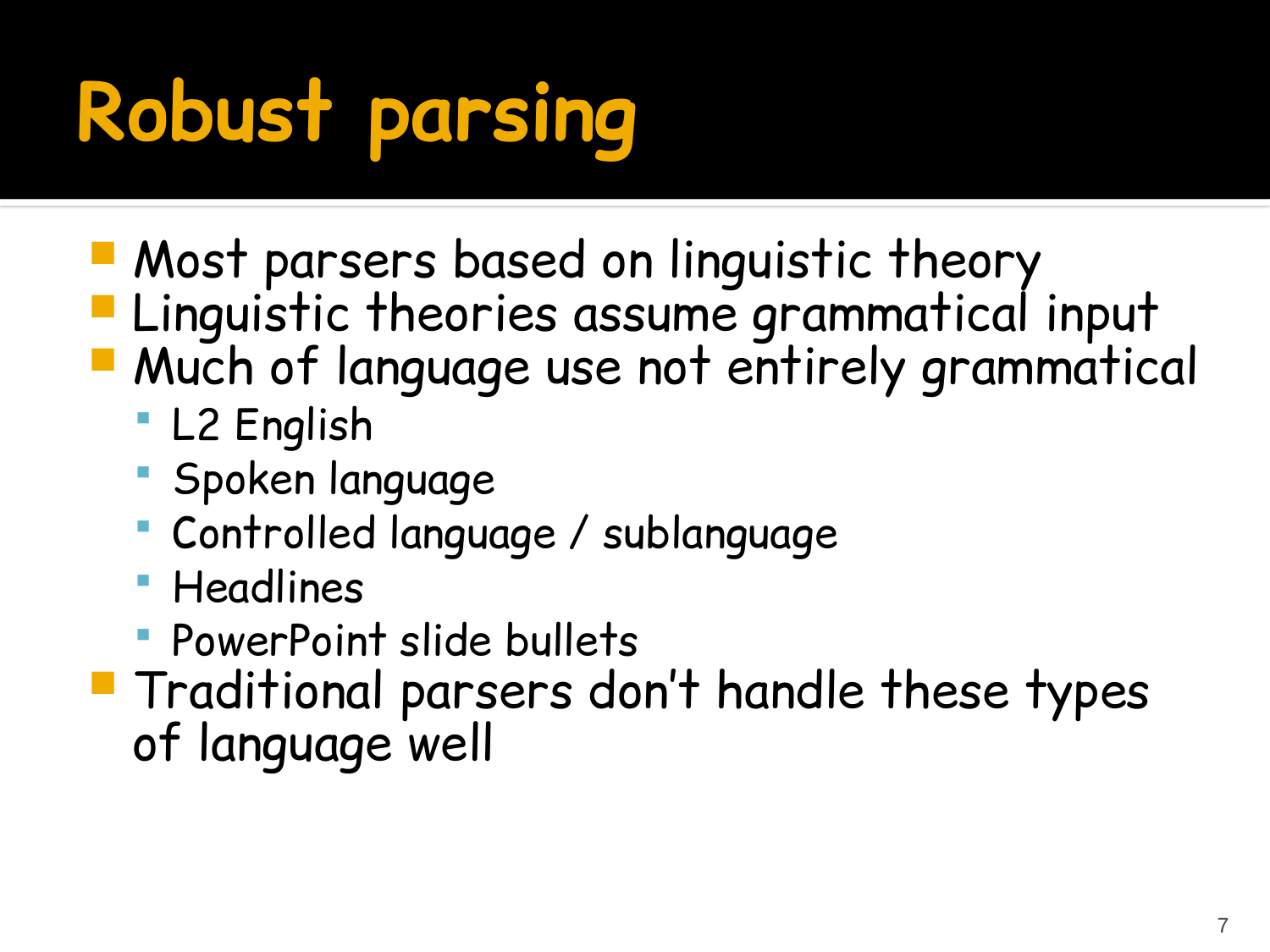

# Robust parsing
Most parsers based on linguistic theory
Linguistic theories assume grammatical input
Much of language use not entirely grammatical
L2 English
Spoken language
Controlled language / sublanguage
Headlines
PowerPoint slide bullets
Traditional parsers don’t handle these types of language well

7